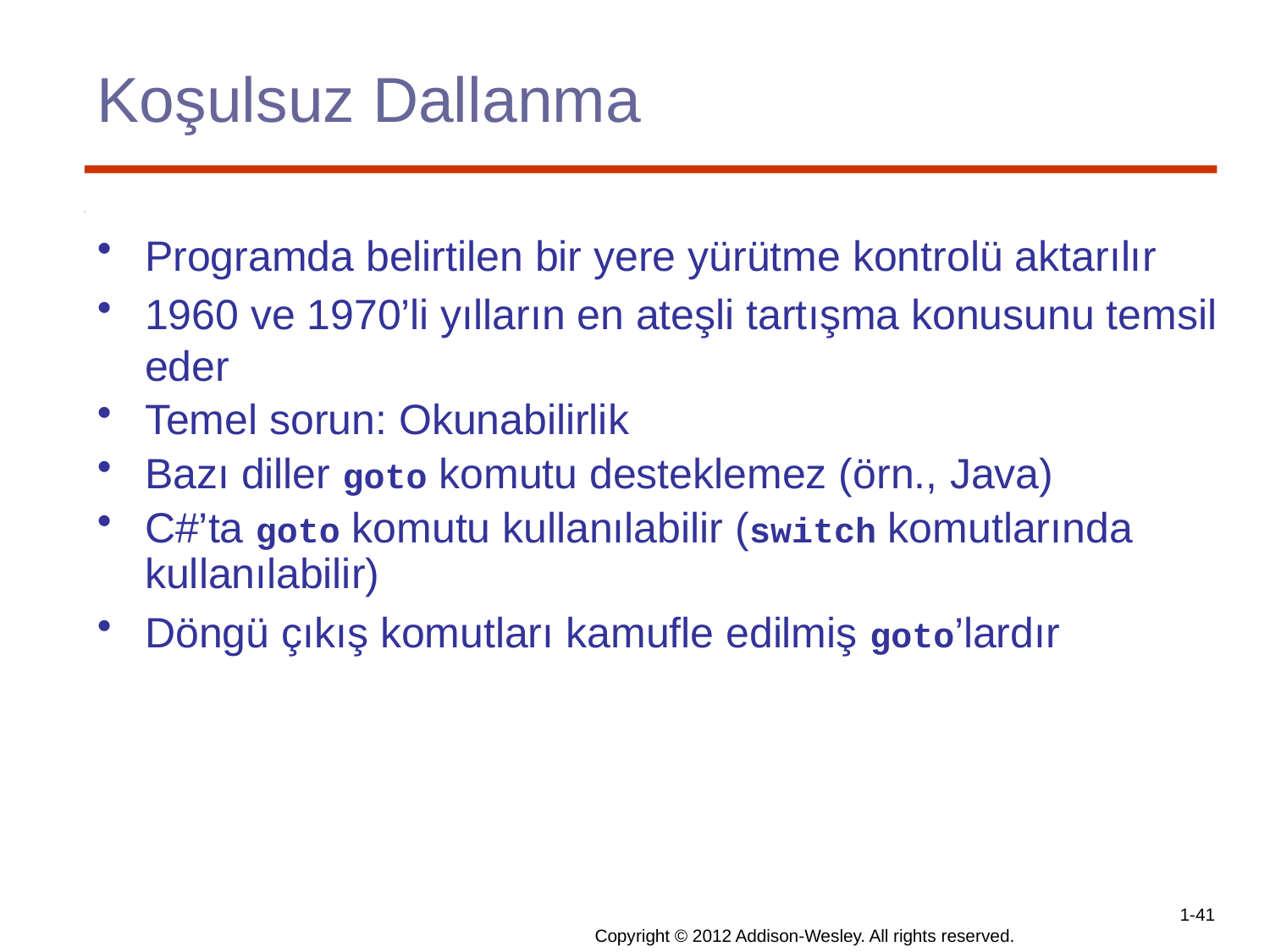

# Koşulsuz Dallanma
Programda belirtilen bir yere yürütme kontrolü aktarılır
1960 ve 1970’li yılların en ateşli tartışma konusunu temsil eder
Temel sorun: Okunabilirlik
Bazı diller goto komutu desteklemez (örn., Java)
C#’ta goto komutu kullanılabilir (switch komutlarında kullanılabilir)
Döngü çıkış komutları kamufle edilmiş goto’lardır
1-41
Copyright © 2012 Addison-Wesley. All rights reserved.